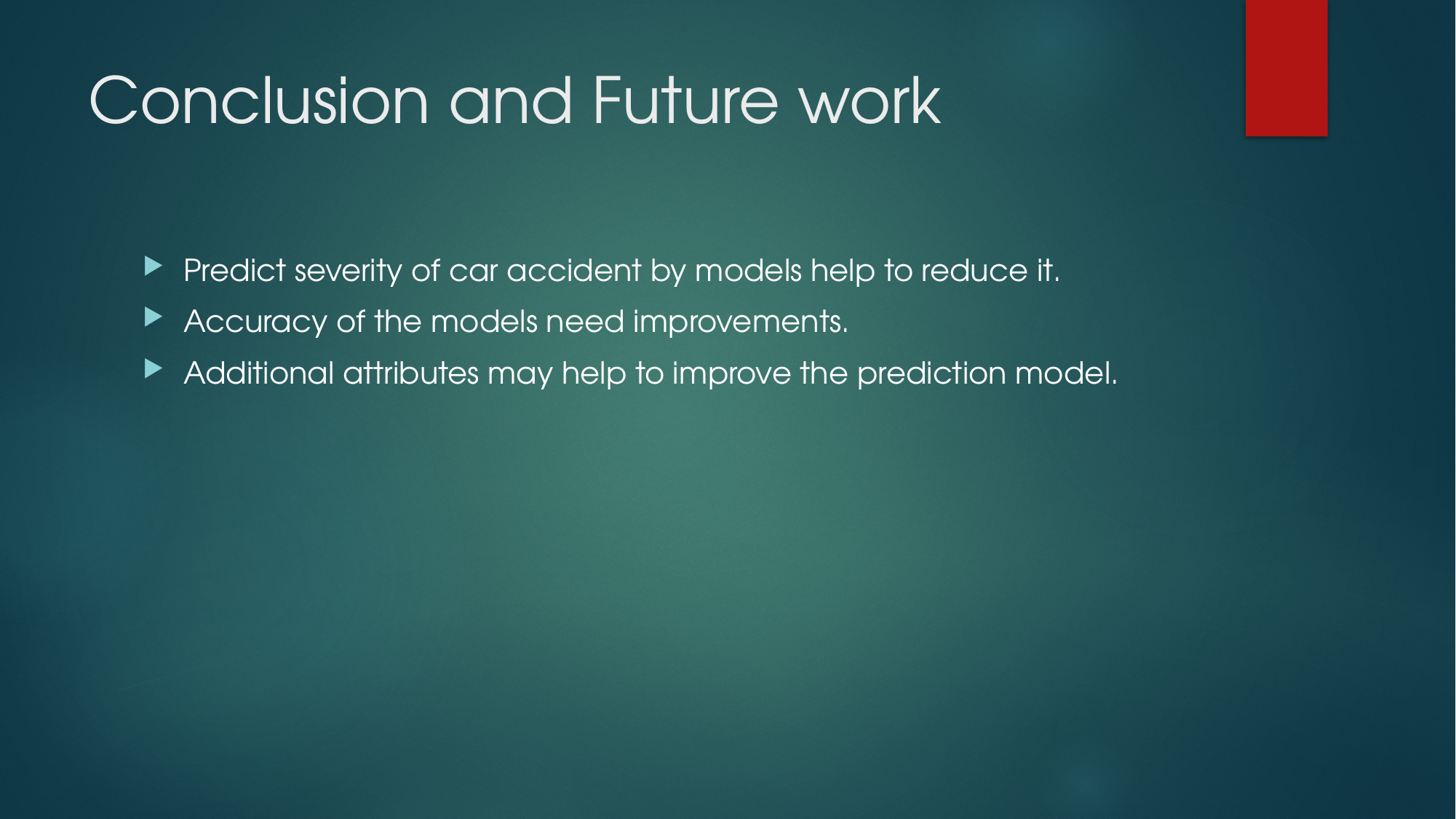

# Conclusion and Future work
Predict severity of car accident by models help to reduce it.
Accuracy of the models need improvements.
Additional attributes may help to improve the prediction model.